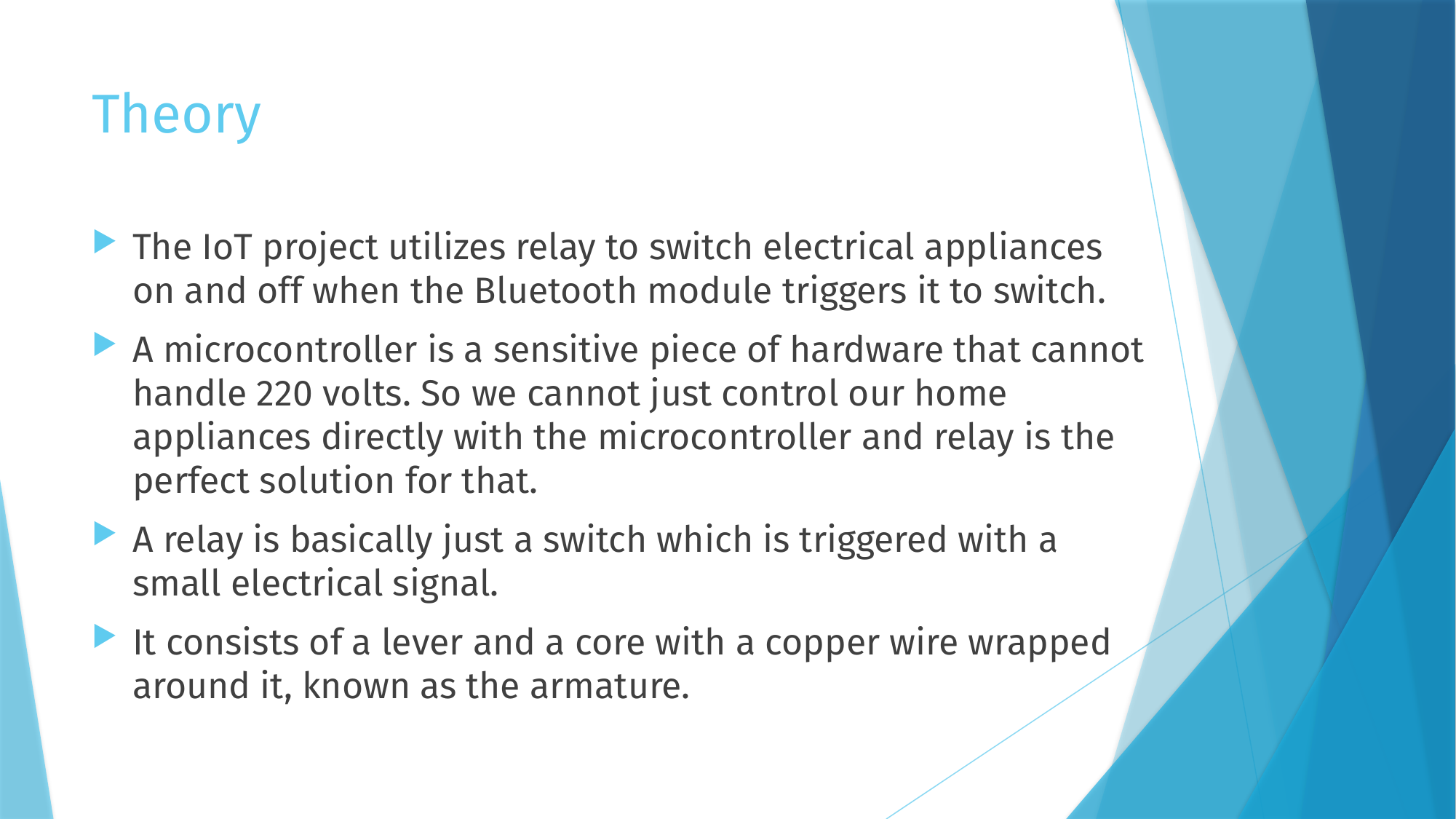

# Theory
The IoT project utilizes relay to switch electrical appliances on and off when the Bluetooth module triggers it to switch.
A microcontroller is a sensitive piece of hardware that cannot handle 220 volts. So we cannot just control our home appliances directly with the microcontroller and relay is the perfect solution for that.
A relay is basically just a switch which is triggered with a small electrical signal.
It consists of a lever and a core with a copper wire wrapped around it, known as the armature.